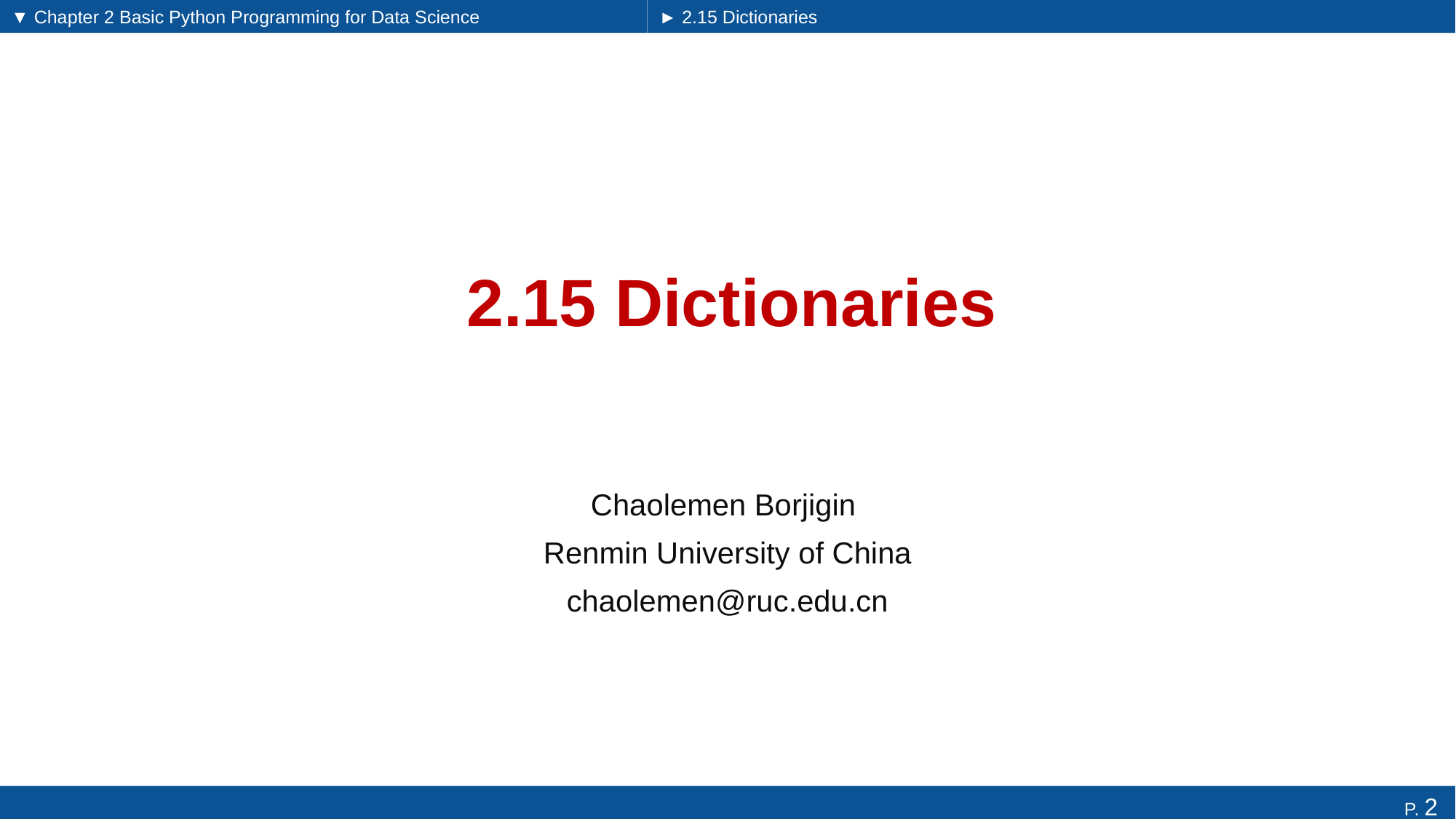

▼ Chapter 2 Basic Python Programming for Data Science
► 2.15 Dictionaries

# 2.15 Dictionaries
Chaolemen Borjigin
Renmin University of China
chaolemen@ruc.edu.cn